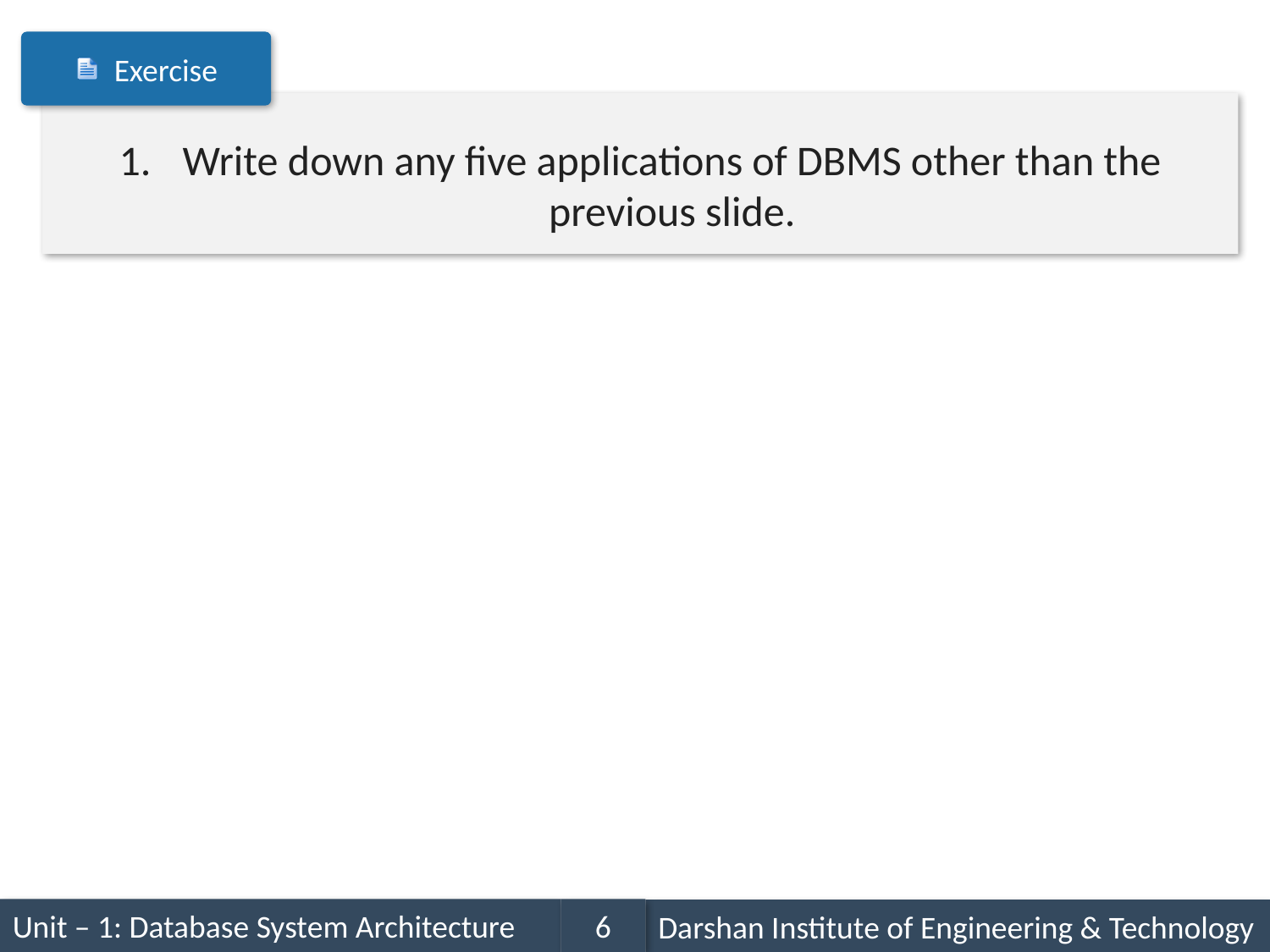

Exercise
Write down any five applications of DBMS other than the previous slide.